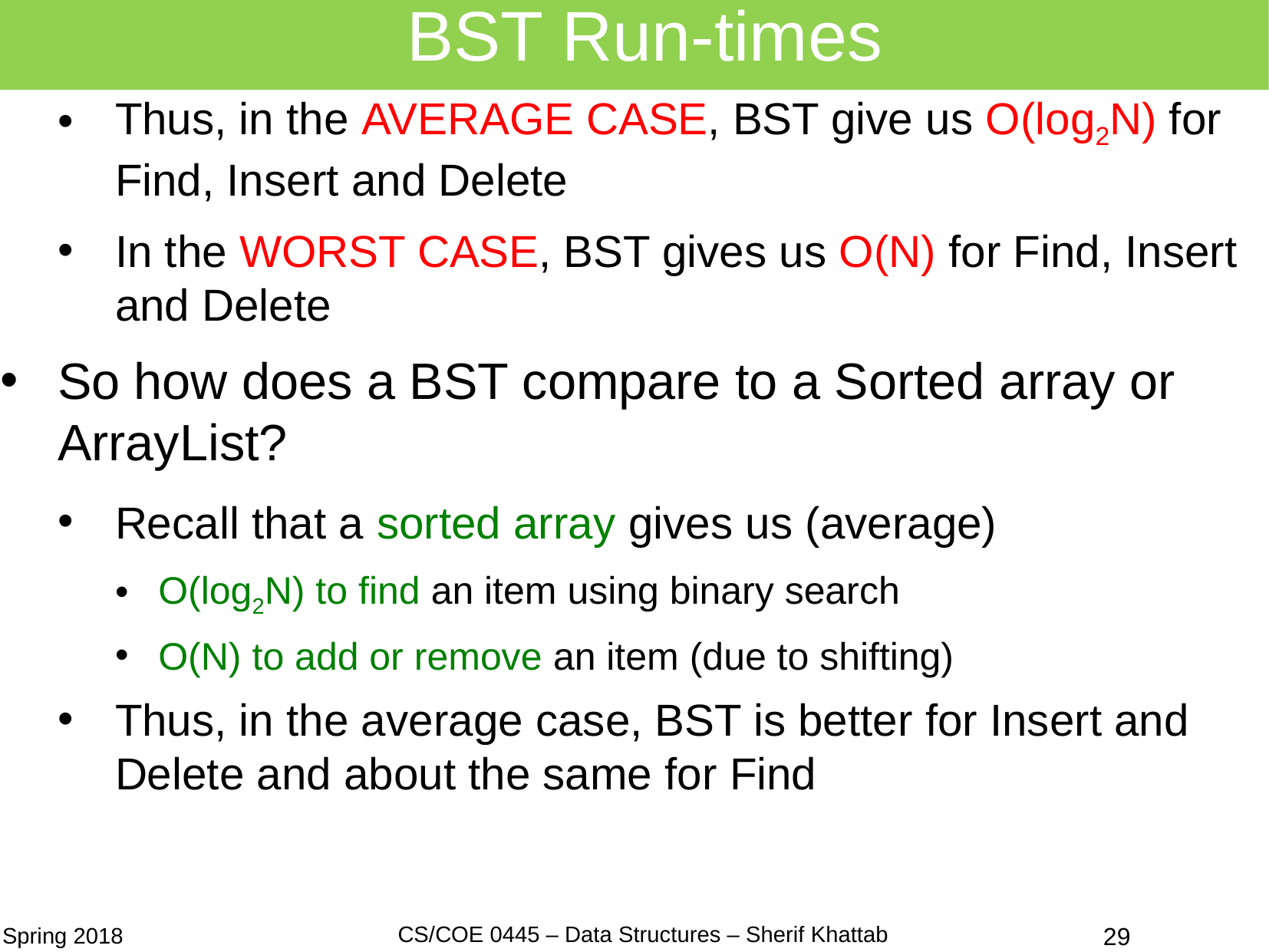

# BST Run-times
Thus, in the AVERAGE CASE, BST give us O(log2N) for Find, Insert and Delete
In the WORST CASE, BST gives us O(N) for Find, Insert and Delete
So how does a BST compare to a Sorted array or ArrayList?
Recall that a sorted array gives us (average)
O(log2N) to find an item using binary search
O(N) to add or remove an item (due to shifting)
Thus, in the average case, BST is better for Insert and Delete and about the same for Find

29
CS/COE 0445 – Data Structures – Sherif Khattab
Spring 2018